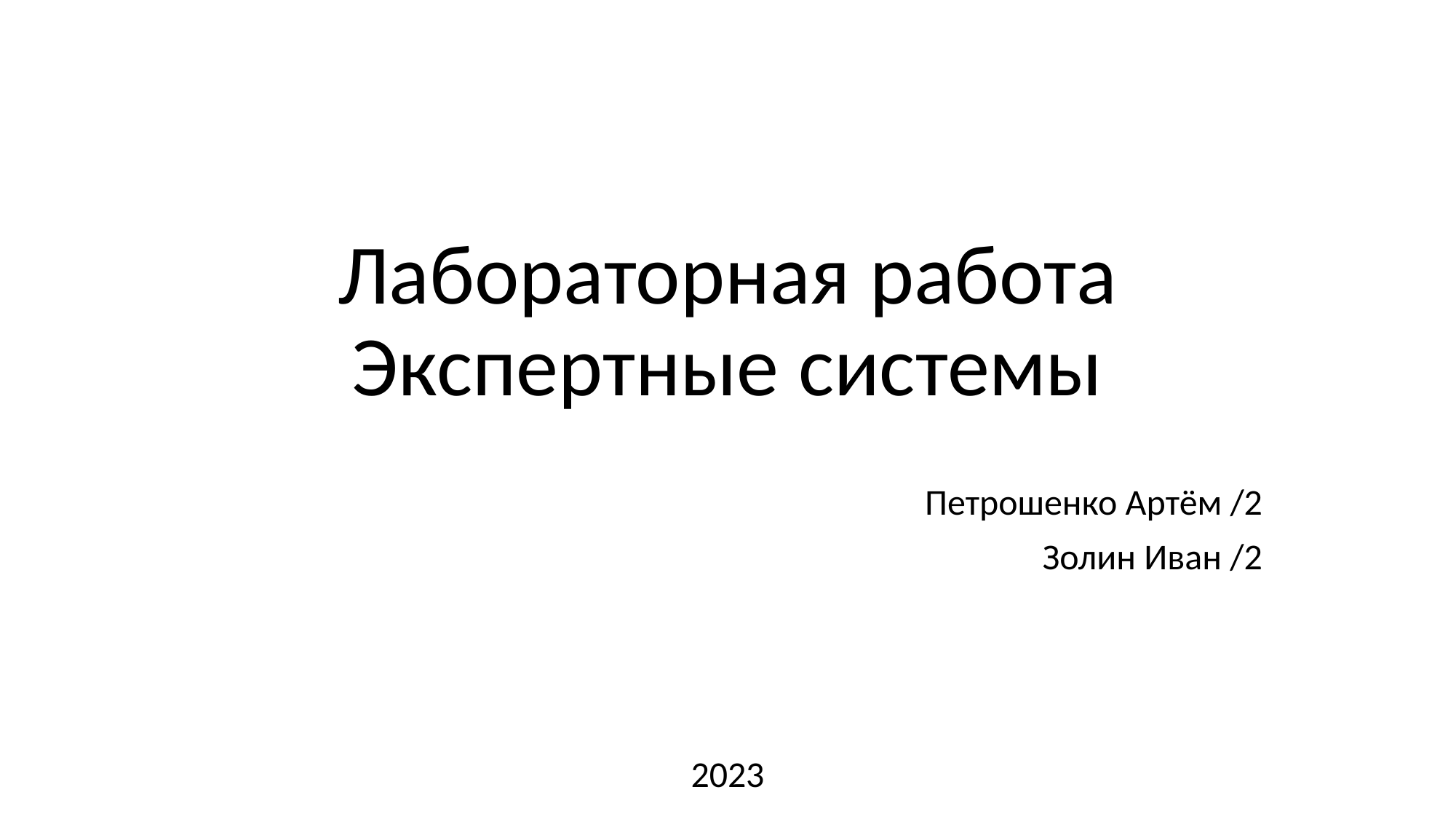

# Лабораторная работа Экспертные системы

Петрошенко Артём /2
Золин Иван /2

2023